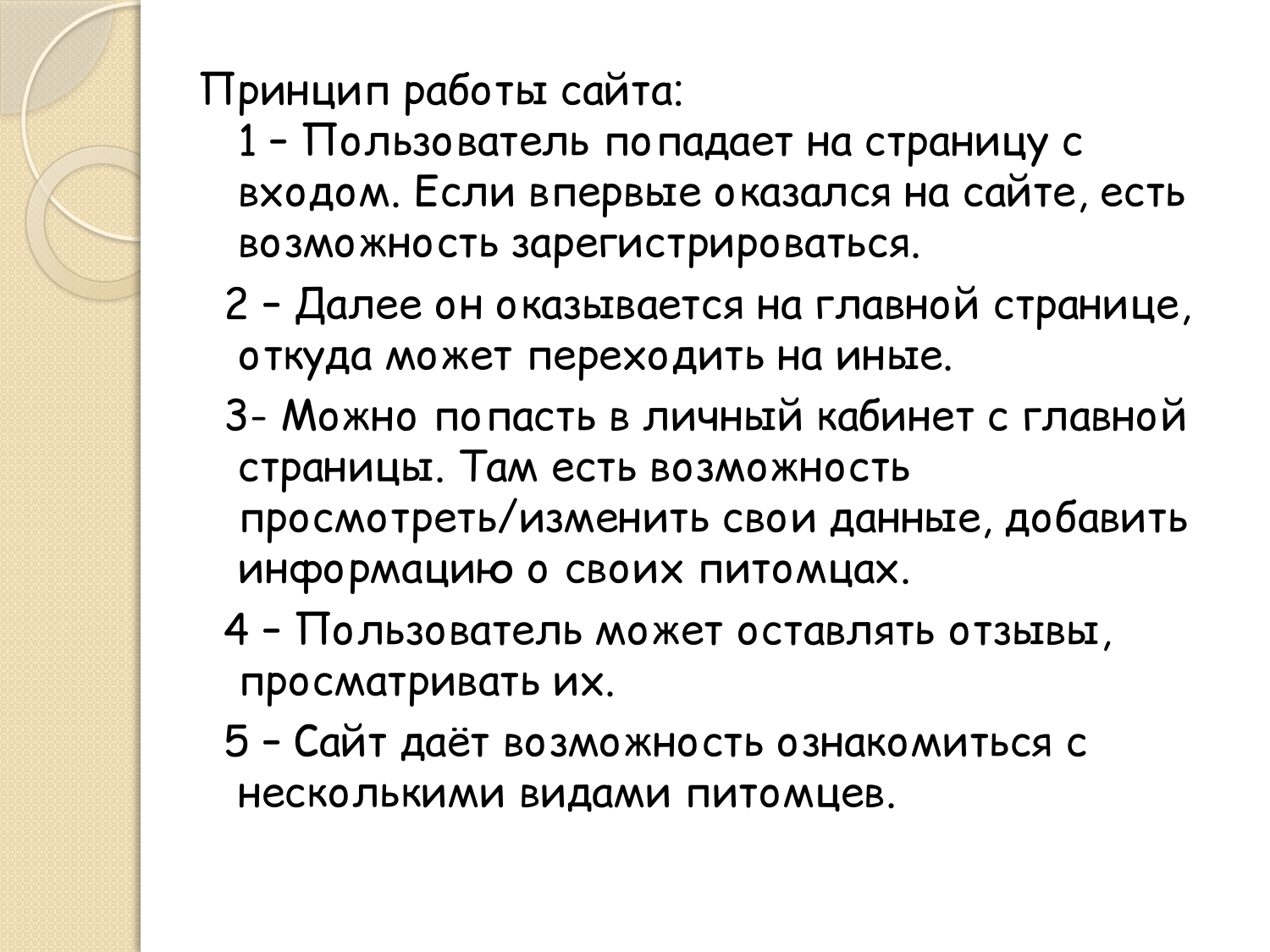

Принцип работы сайта:
1 – Пользователь попадает на страницу с входом. Если впервые оказался на сайте, есть возможность зарегистрироваться.
  2 – Далее он оказывается на главной странице, откуда может переходить на иные.
  3- Можно попасть в личный кабинет с главной страницы. Там есть возможность просмотреть/изменить свои данные, добавить информацию о своих питомцах.
  4 – Пользователь может оставлять отзывы, просматривать их.
  5 – Сайт даёт возможность ознакомиться с несколькими видами питомцев.